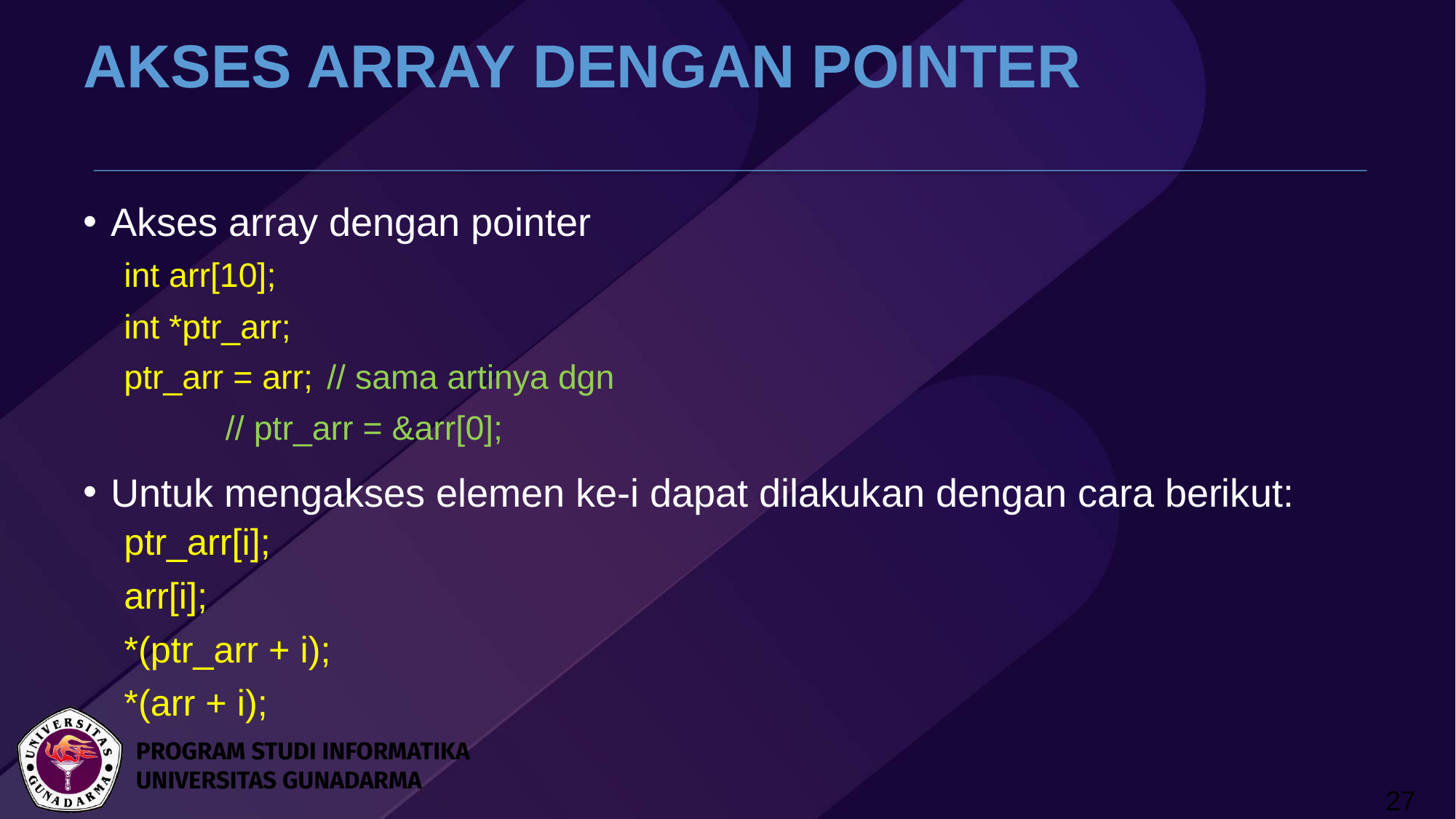

# Akses Array Dengan pointer
Akses array dengan pointer
		int arr[10];
  		int *ptr_arr;
  		ptr_arr = arr; 	// sama artinya dgn
			  	// ptr_arr = &arr[0];
Untuk mengakses elemen ke-i dapat dilakukan dengan cara berikut:
		ptr_arr[i];
  		arr[i];
  		*(ptr_arr + i);
  		*(arr + i);

27